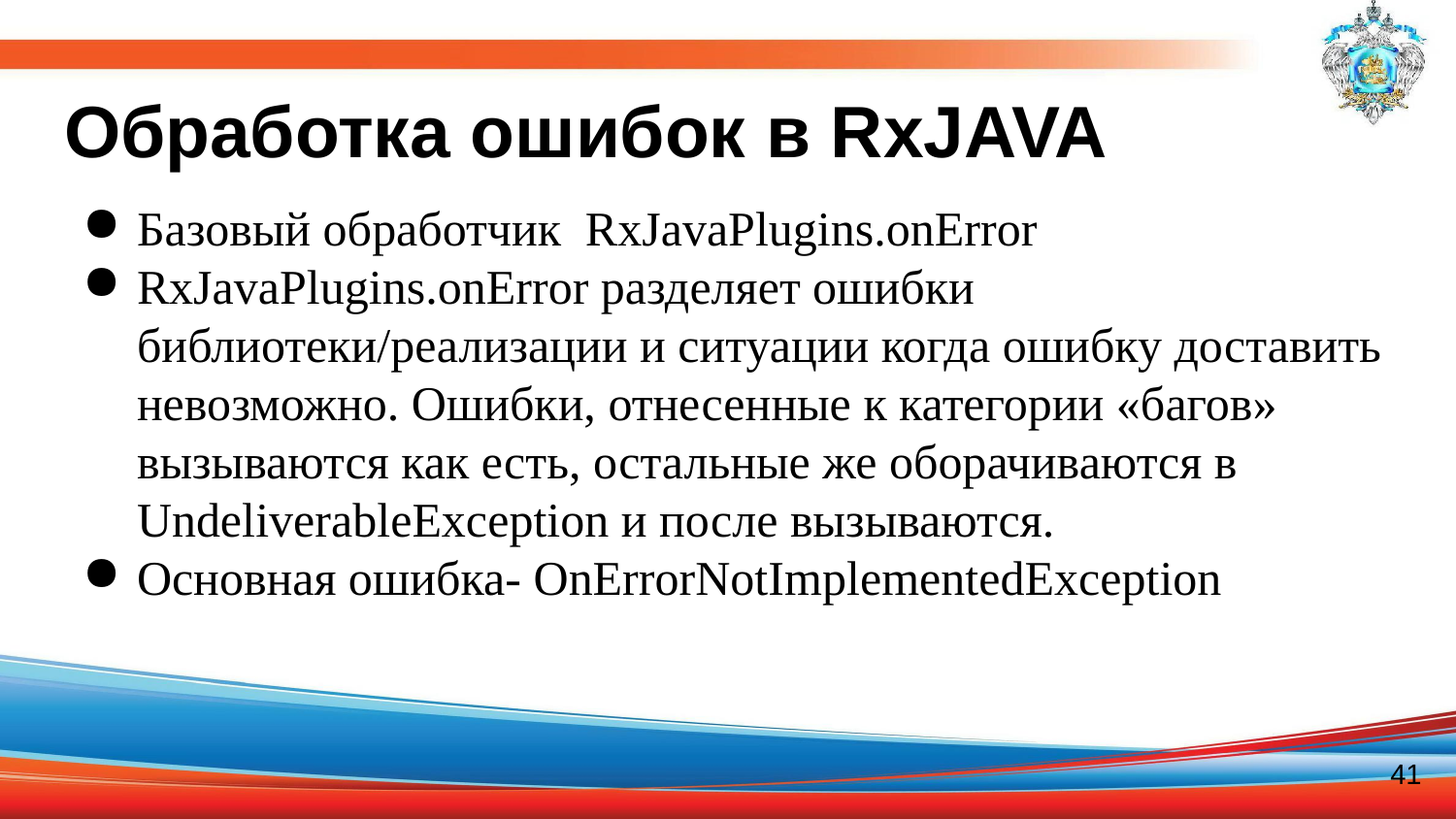

# Обработка ошибок в RxJAVA
Базовый обработчик  RxJavaPlugins.onError
RxJavaPlugins.onError разделяет ошибки библиотеки/реализации и ситуации когда ошибку доставить невозможно. Ошибки, отнесенные к категории «багов» вызываются как есть, остальные же оборачиваются в UndeliverableException и после вызываются.
Основная ошибка- OnErrorNotImplementedException
41